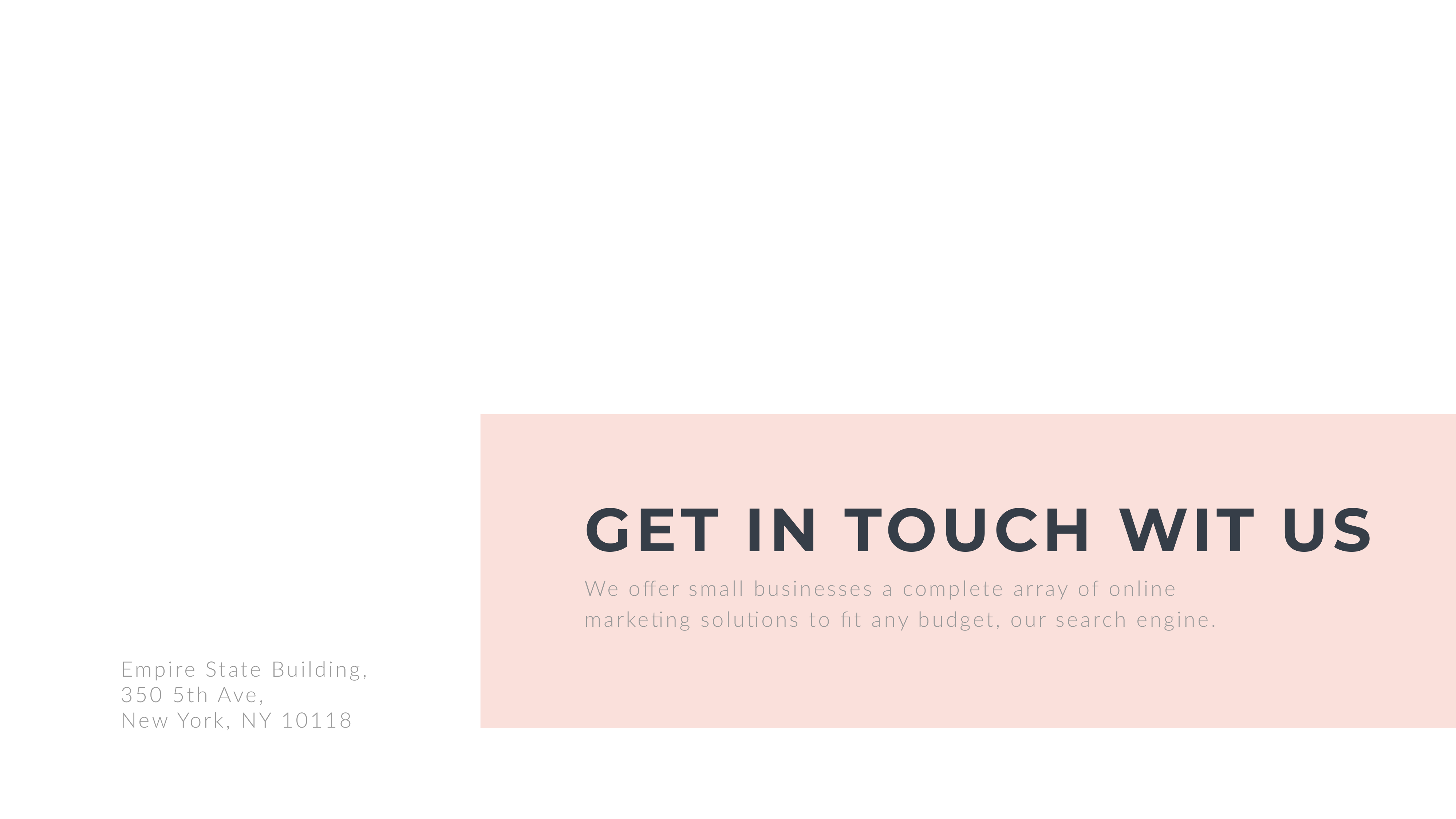

GET IN TOUCH WIT US
We offer small businesses a complete array of online marketing solutions to fit any budget, our search engine.
Empire State Building, 350 5th Ave,
New York, NY 10118